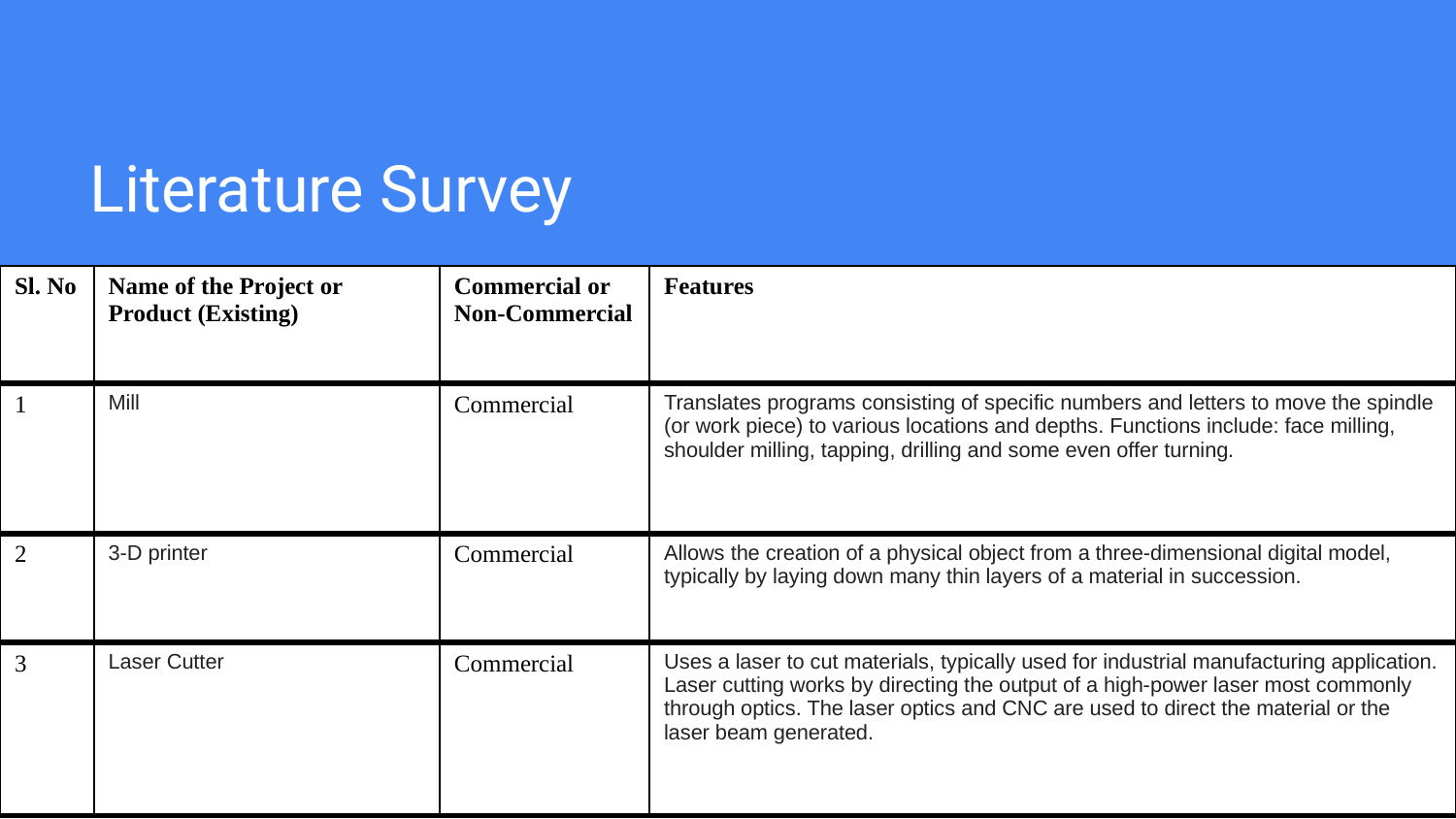

# Literature Survey
| Sl. No | Name of the Project or Product (Existing) | Commercial or Non-Commercial | Features |
| --- | --- | --- | --- |
| 1 | Mill | Commercial | Translates programs consisting of specific numbers and letters to move the spindle (or work piece) to various locations and depths. Functions include: face milling, shoulder milling, tapping, drilling and some even offer turning. |
| 2 | 3-D printer | Commercial | Allows the creation of a physical object from a three-dimensional digital model, typically by laying down many thin layers of a material in succession. |
| 3 | Laser Cutter | Commercial | Uses a laser to cut materials, typically used for industrial manufacturing application. Laser cutting works by directing the output of a high-power laser most commonly through optics. The laser optics and CNC are used to direct the material or the laser beam generated. |